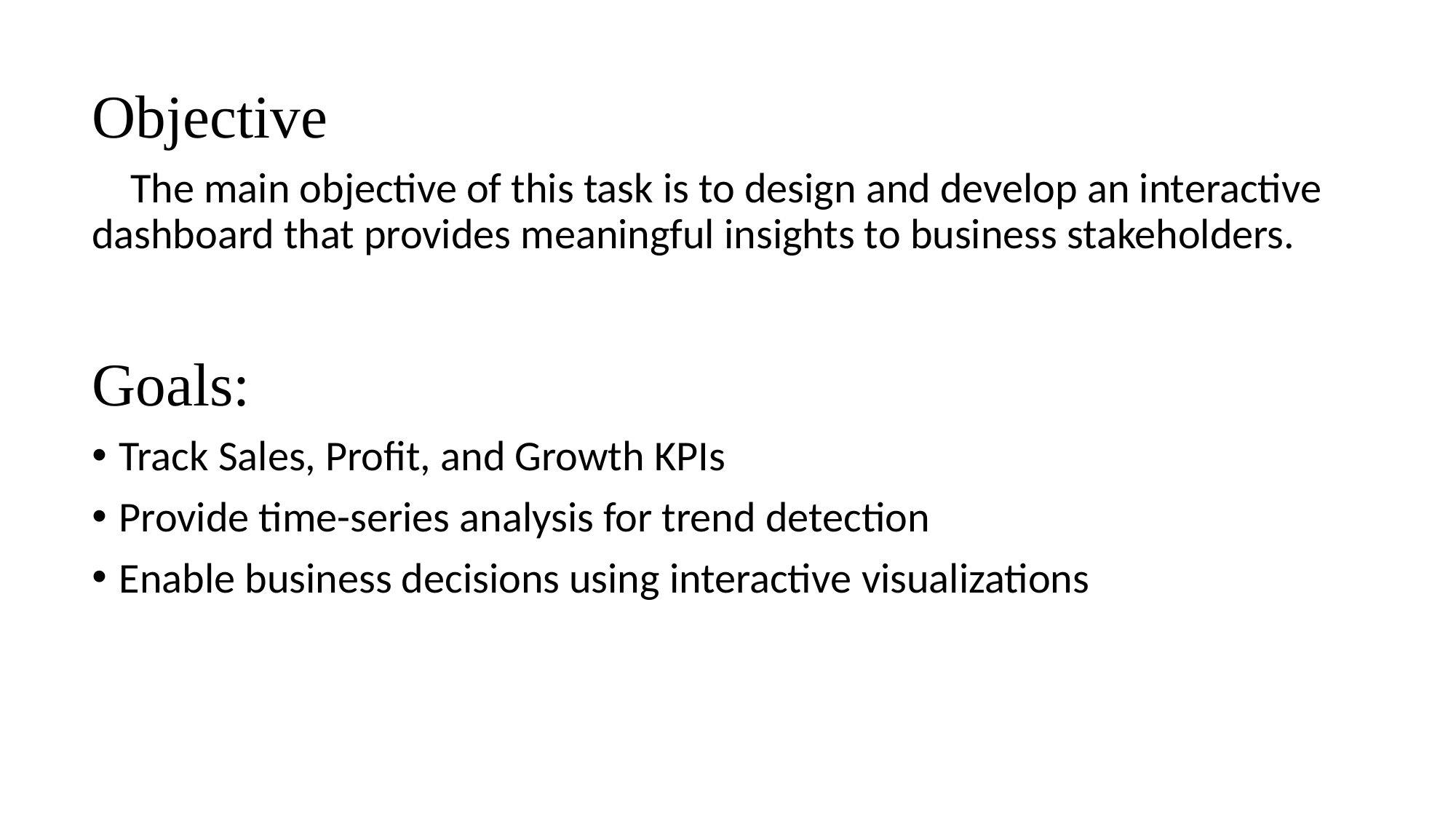

Objective
    The main objective of this task is to design and develop an interactive dashboard that provides meaningful insights to business stakeholders.

Goals:
Track Sales, Profit, and Growth KPIs
Provide time-series analysis for trend detection
Enable business decisions using interactive visualizations